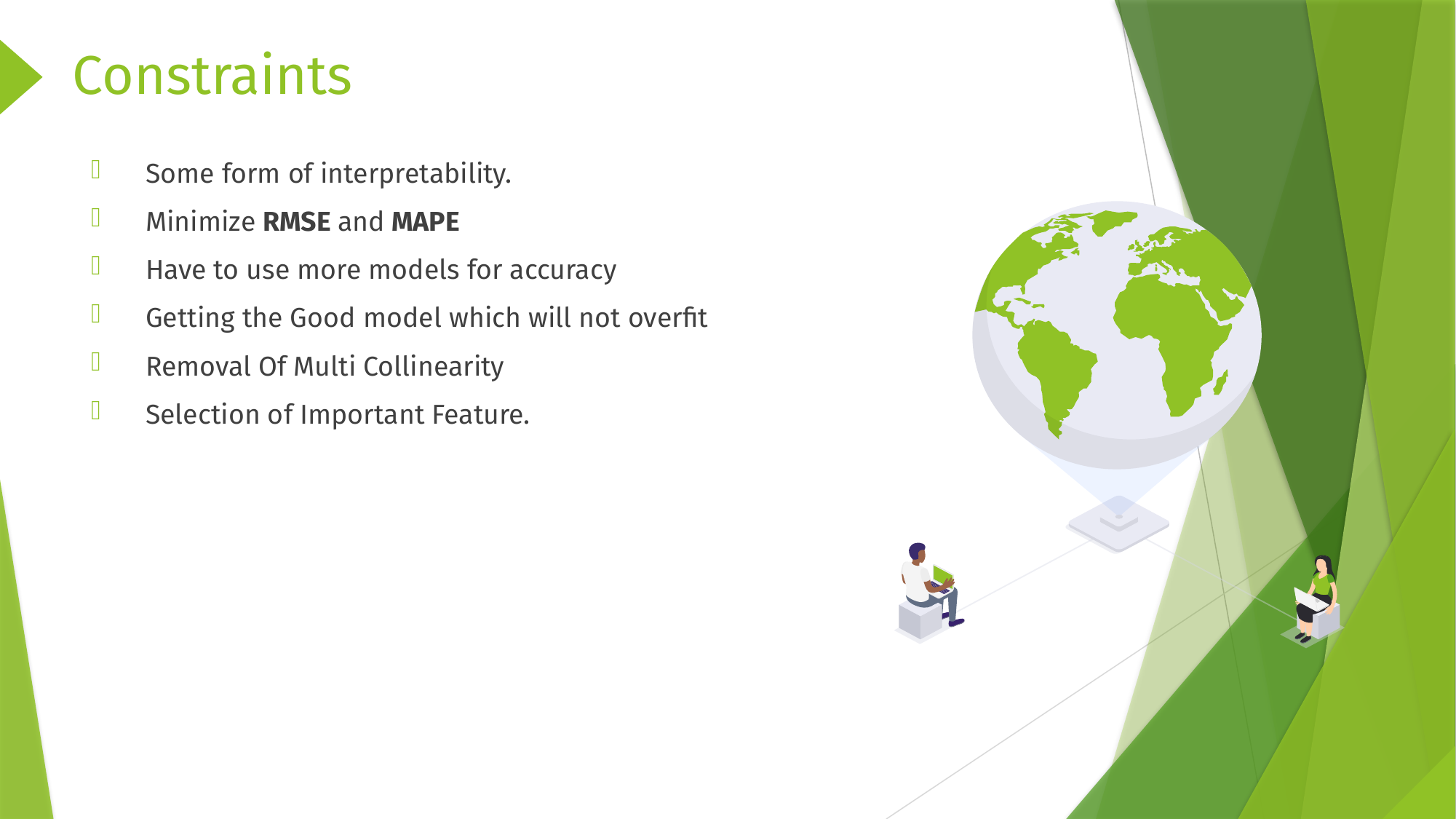

# Constraints
Some form of interpretability.
Minimize RMSE and MAPE
Have to use more models for accuracy
Getting the Good model which will not overfit
Removal Of Multi Collinearity
Selection of Important Feature.